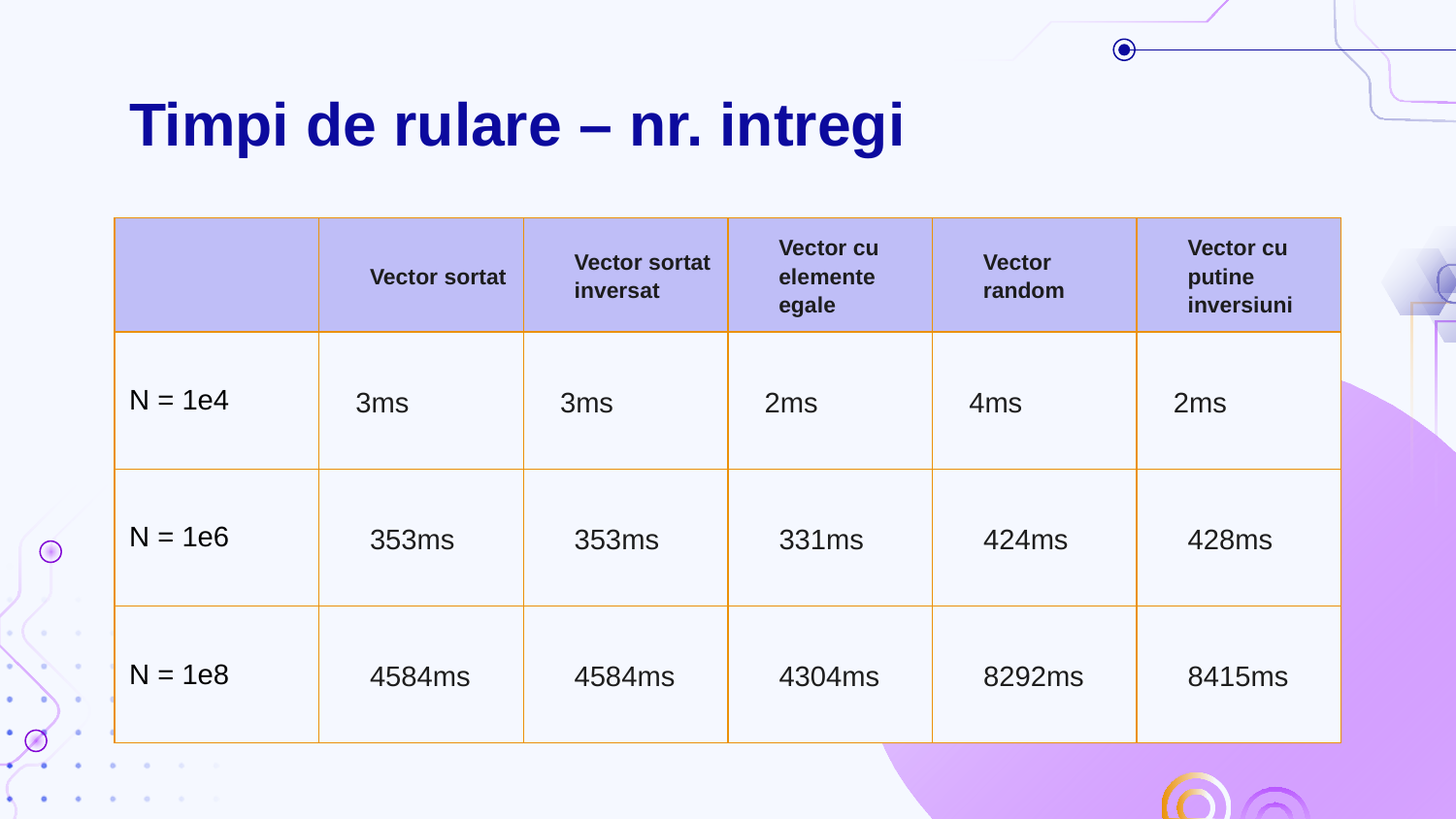

# Timpi de rulare – nr. intregi
|  | Vector sortat | Vector sortat inversat | Vector cu elemente egale | Vector random | Vector cu putine inversiuni |
| --- | --- | --- | --- | --- | --- |
| N = 1e4 | 3ms | 3ms | 2ms | 4ms | 2ms |
| N = 1e6 | 353ms | 353ms | 331ms | 424ms | 428ms |
| N = 1e8 | 4584ms | 4584ms | 4304ms | 8292ms | 8415ms |